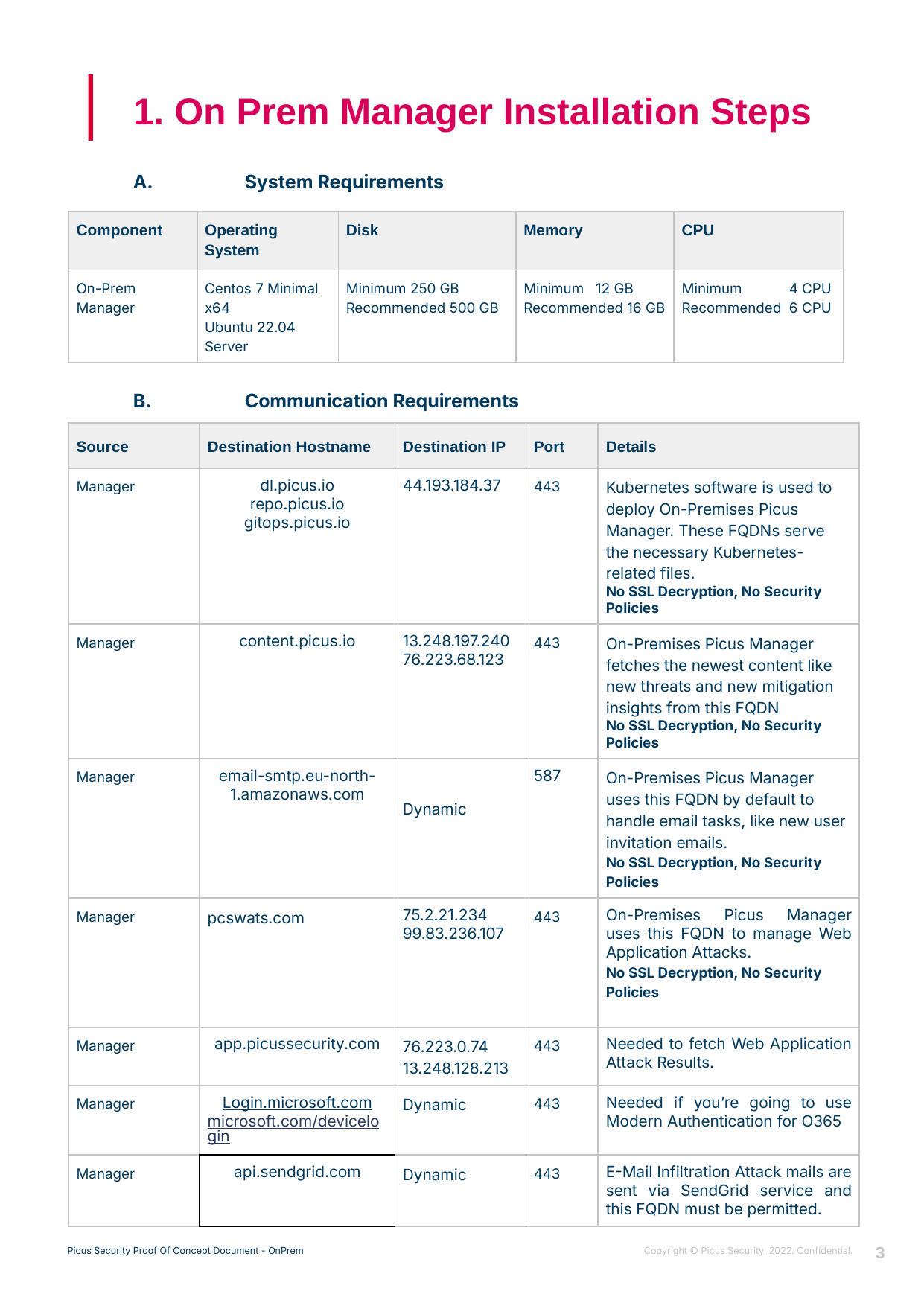

1. On Prem Manager Installation Steps
A.	System Requirements
| Component | Operating System | Disk | Memory | CPU |
| --- | --- | --- | --- | --- |
| On-Prem Manager | Centos 7 Minimal x64 Ubuntu 22.04 Server | Minimum 250 GB Recommended 500 GB | Minimum 12 GB Recommended 16 GB | Minimum 4 CPU Recommended 6 CPU |
B.	Communication Requirements
| Source | Destination Hostname | Destination IP | Port | Details |
| --- | --- | --- | --- | --- |
| Manager | dl.picus.io repo.picus.io gitops.picus.io | 44.193.184.37 | 443 | Kubernetes software is used to deploy On-Premises Picus Manager. These FQDNs serve the necessary Kubernetes-related files. No SSL Decryption, No Security Policies |
| Manager | content.picus.io | 13.248.197.240 76.223.68.123 | 443 | On-Premises Picus Manager fetches the newest content like new threats and new mitigation insights from this FQDN No SSL Decryption, No Security Policies |
| Manager | email-smtp.eu-north-1.amazonaws.com | Dynamic | 587 | On-Premises Picus Manager uses this FQDN by default to handle email tasks, like new user invitation emails. No SSL Decryption, No Security Policies |
| Manager | pcswats.com | 75.2.21.234 99.83.236.107 | 443 | On-Premises Picus Manager uses this FQDN to manage Web Application Attacks. No SSL Decryption, No Security Policies |
| Manager | app.picussecurity.com | 76.223.0.74 13.248.128.213 | 443 | Needed to fetch Web Application Attack Results. |
| Manager | Login.microsoft.com microsoft.com/devicelogin | Dynamic | 443 | Needed if you’re going to use Modern Authentication for O365 |
| Manager | api.sendgrid.com | Dynamic | 443 | E-Mail Infiltration Attack mails are sent via SendGrid service and this FQDN must be permitted. |